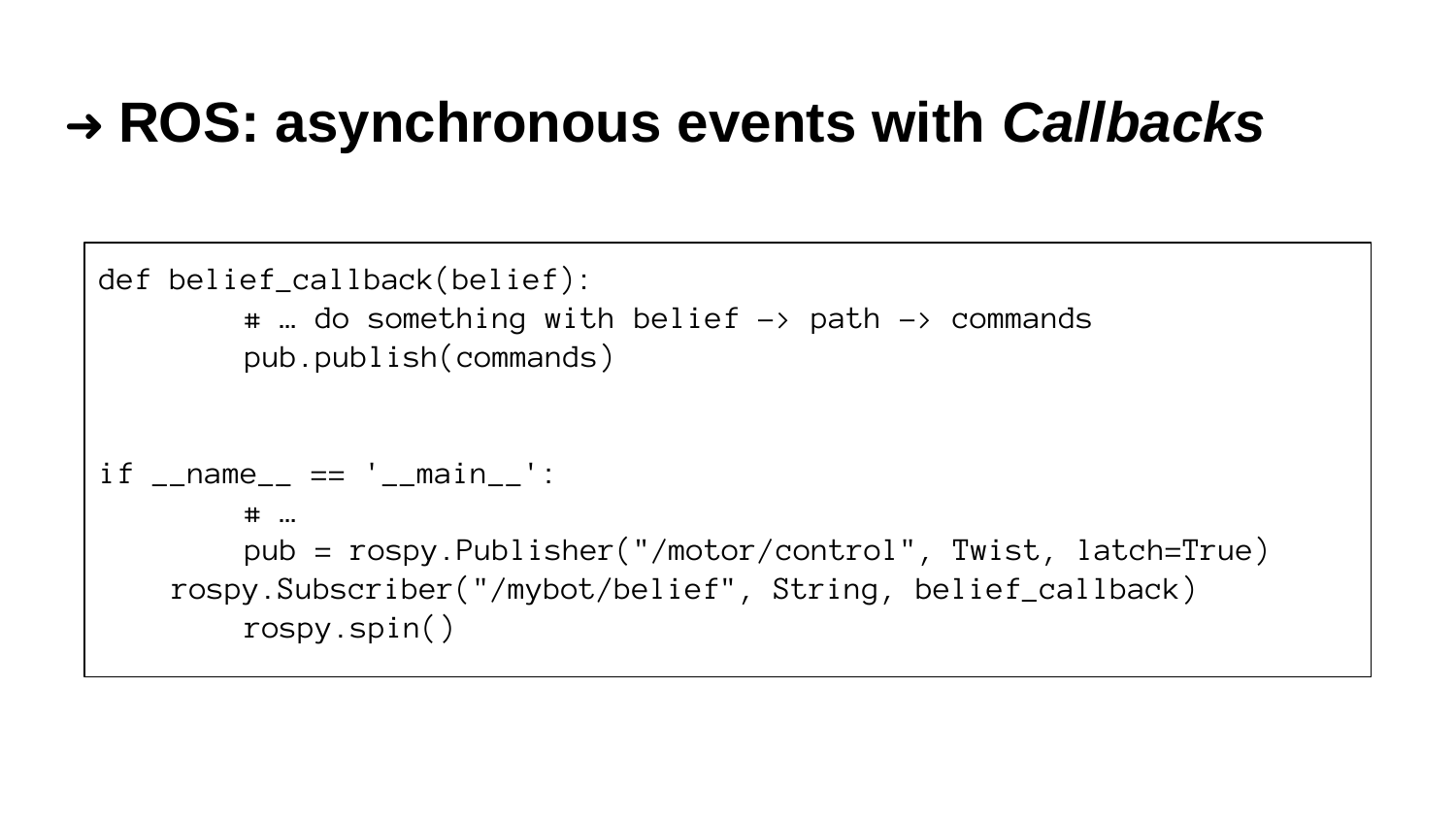

# ➜ ROS: asynchronous events with Callbacks
def belief_callback(belief):
	# … do something with belief -> path -> commands
	pub.publish(commands)

if __name__ == '__main__':
	# …
	pub = rospy.Publisher("/motor/control", Twist, latch=True)
rospy.Subscriber("/mybot/belief", String, belief_callback)
	rospy.spin()